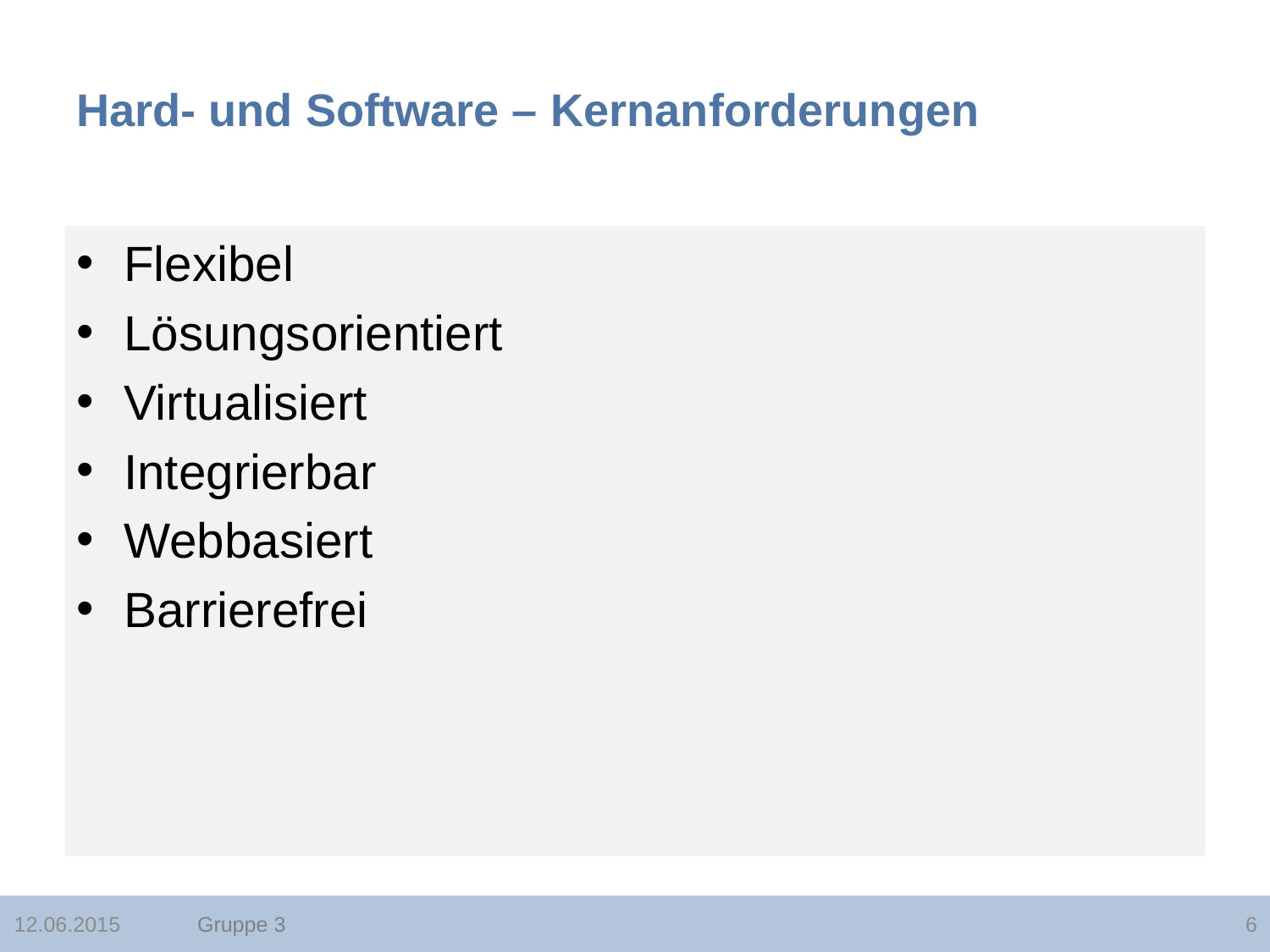

# Hard- und Software – Kernanforderungen
Flexibel
Lösungsorientiert
Virtualisiert
Integrierbar
Webbasiert
Barrierefrei
Gruppe 3
12.06.2015
6